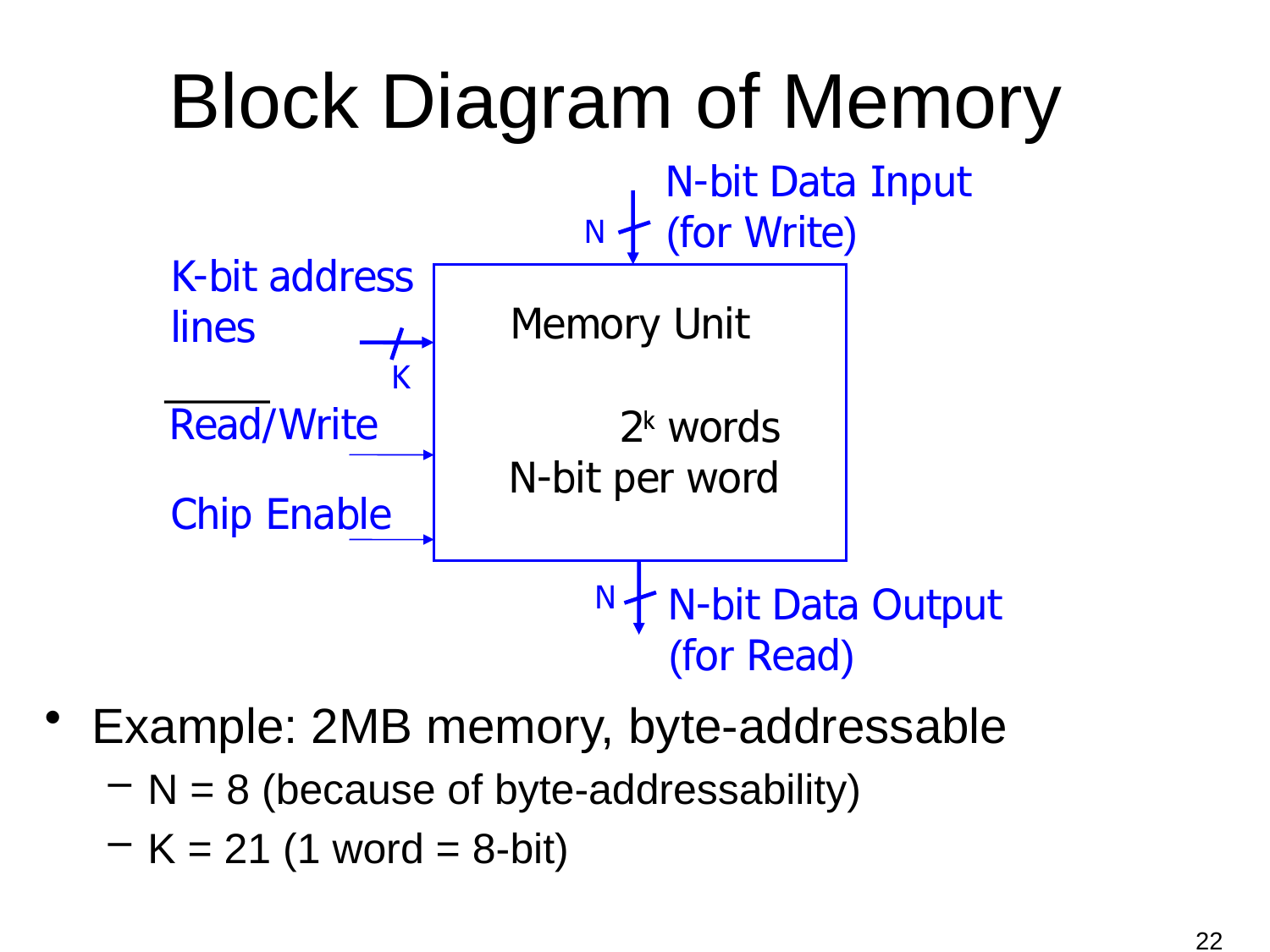

# Block Diagram of Memory
N-bit Data Input
(for Write)

N

K-bit address lines

Memory Unit

K
Read/Write

2k words
N-bit per word

Chip Enable

N
N-bit Data Output
(for Read)

Example: 2MB memory, byte-addressable
N = 8 (because of byte-addressability)
K = 21 (1 word = 8-bit)
22